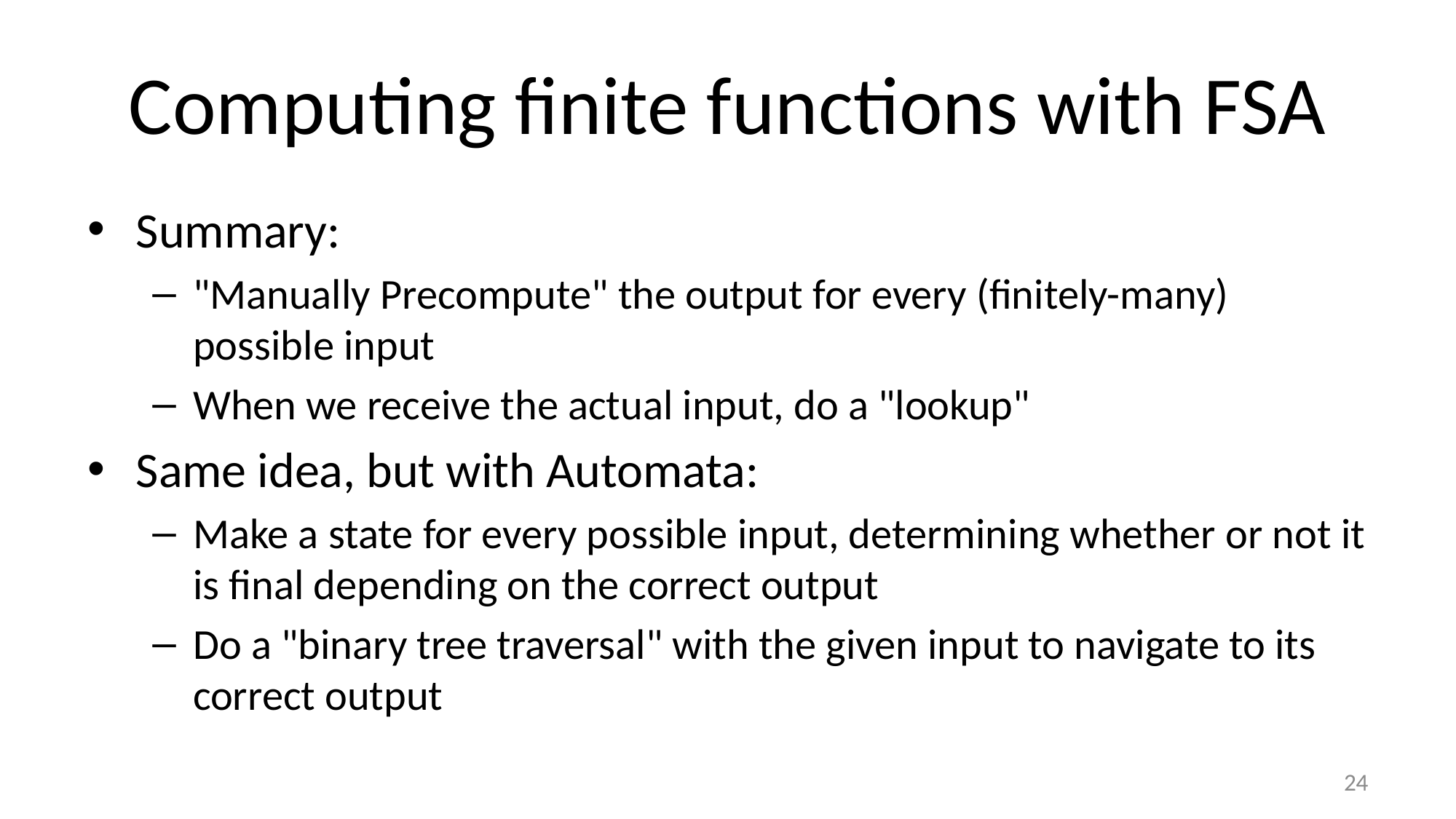

# Computing finite functions with FSA
Summary:
"Manually Precompute" the output for every (finitely-many) possible input
When we receive the actual input, do a "lookup"
Same idea, but with Automata:
Make a state for every possible input, determining whether or not it is final depending on the correct output
Do a "binary tree traversal" with the given input to navigate to its correct output
24